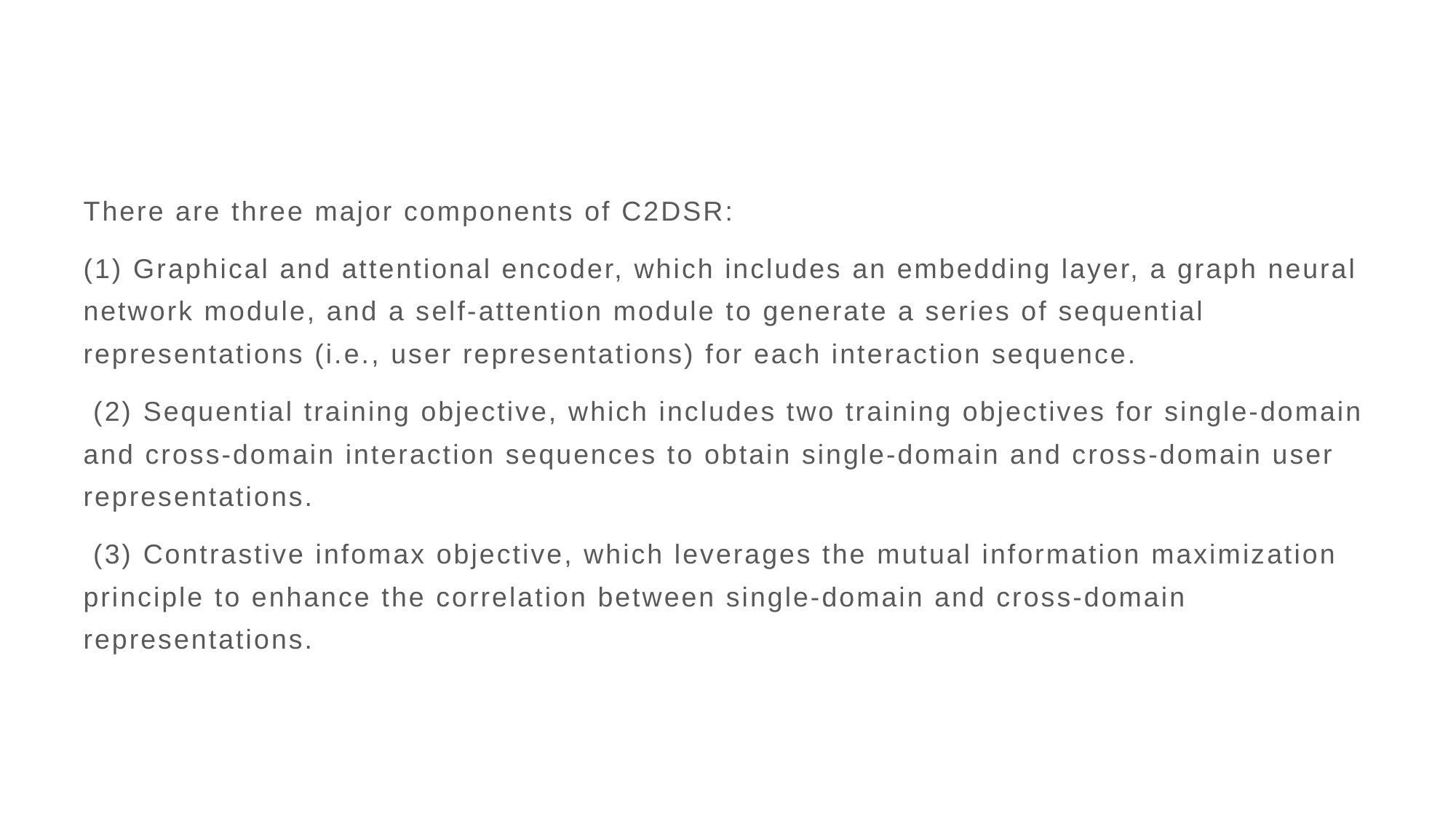

There are three major components of C2DSR:
(1) Graphical and attentional encoder, which includes an embedding layer, a graph neural network module, and a self-attention module to generate a series of sequential representations (i.e., user representations) for each interaction sequence.
 (2) Sequential training objective, which includes two training objectives for single-domain and cross-domain interaction sequences to obtain single-domain and cross-domain user representations.
 (3) Contrastive infomax objective, which leverages the mutual information maximization principle to enhance the correlation between single-domain and cross-domain representations.